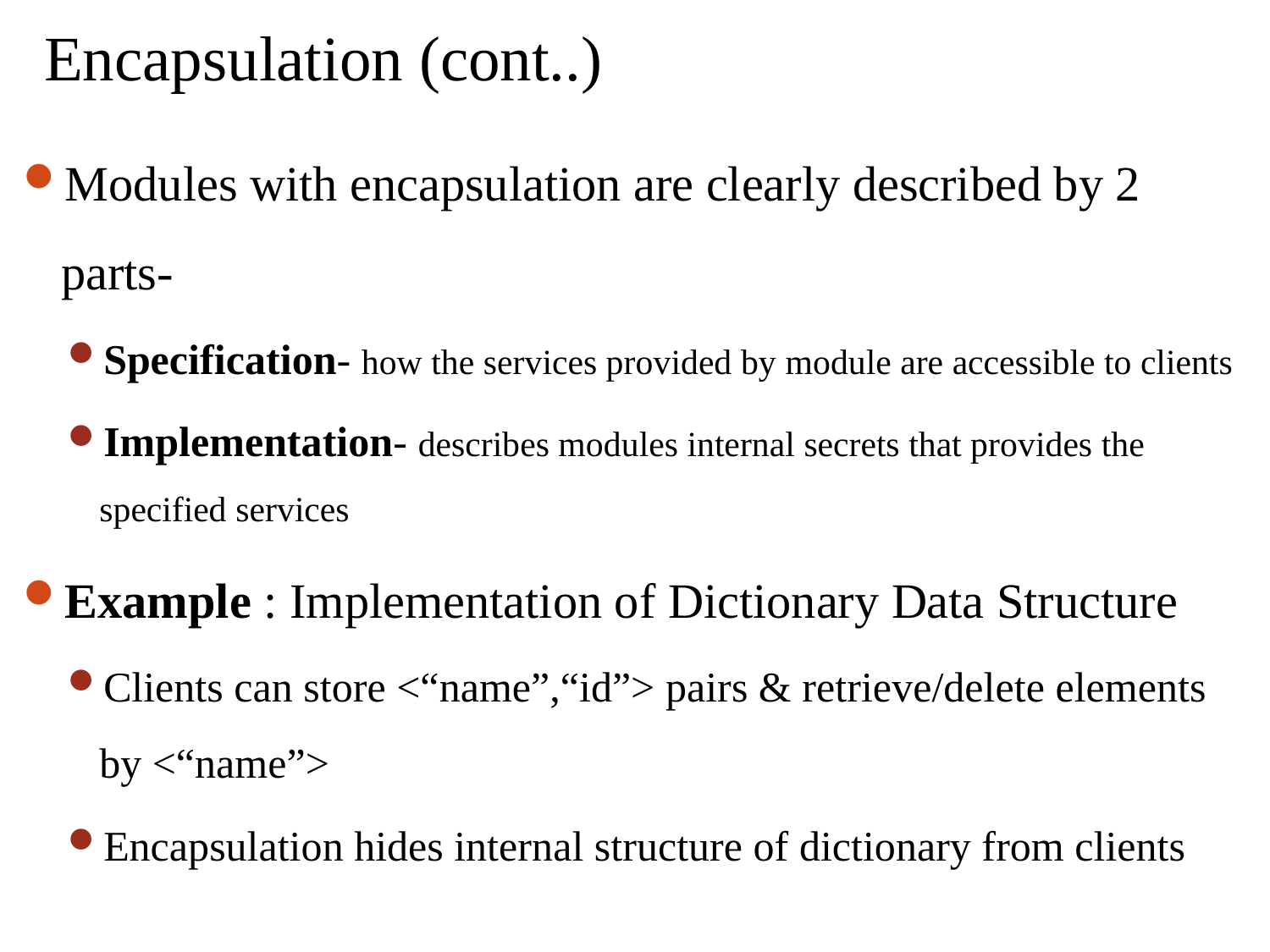

# Encapsulation (cont..)
Modules with encapsulation are clearly described by 2 parts-
Specification- how the services provided by module are accessible to clients
Implementation- describes modules internal secrets that provides the specified services
Example : Implementation of Dictionary Data Structure
Clients can store <“name”,“id”> pairs & retrieve/delete elements by <“name”>
Encapsulation hides internal structure of dictionary from clients